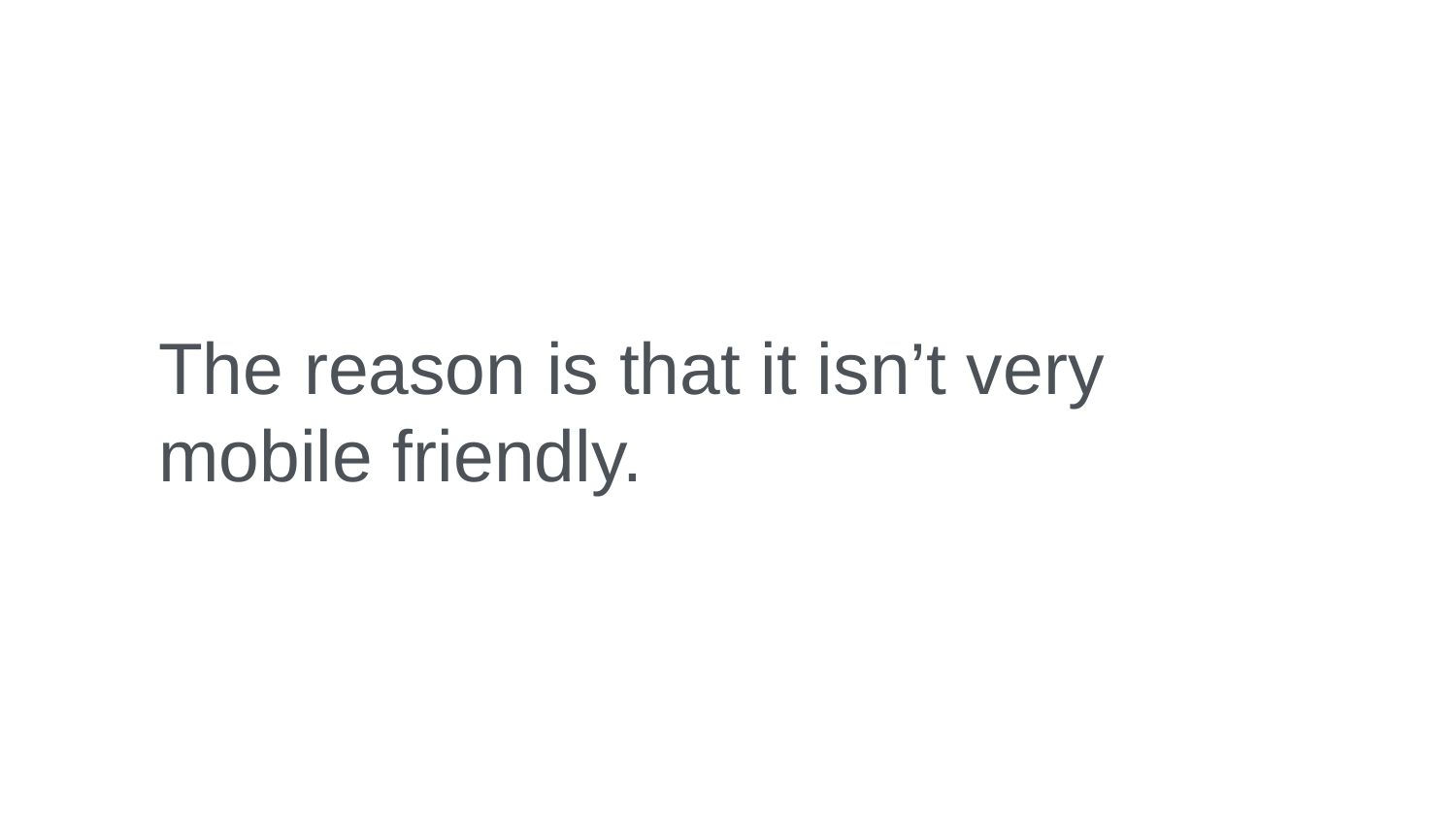

The reason is that it isn’t very mobile friendly.